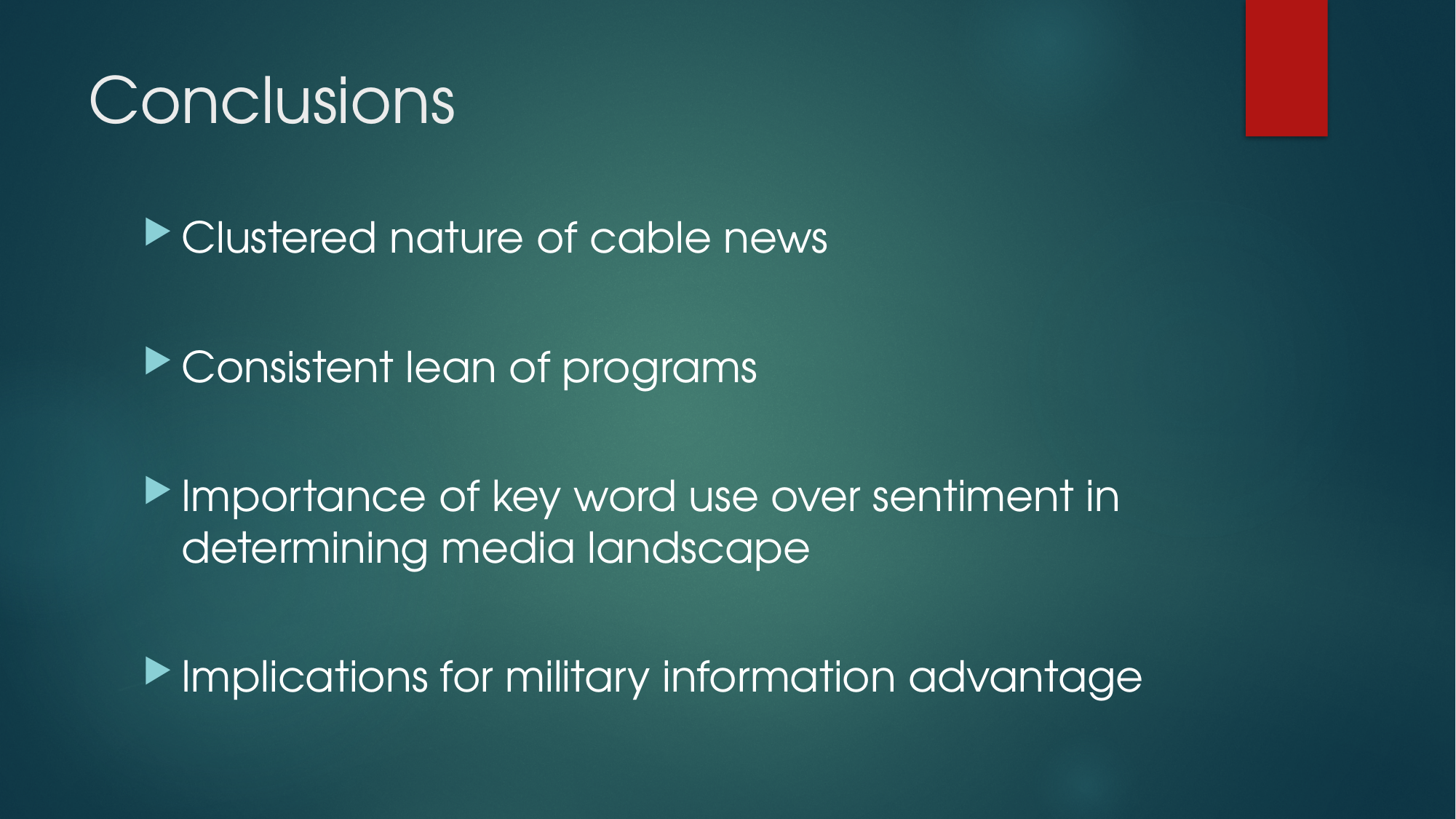

# Conclusions
Clustered nature of cable news

Consistent lean of programs

Importance of key word use over sentiment in determining media landscape

Implications for military information advantage